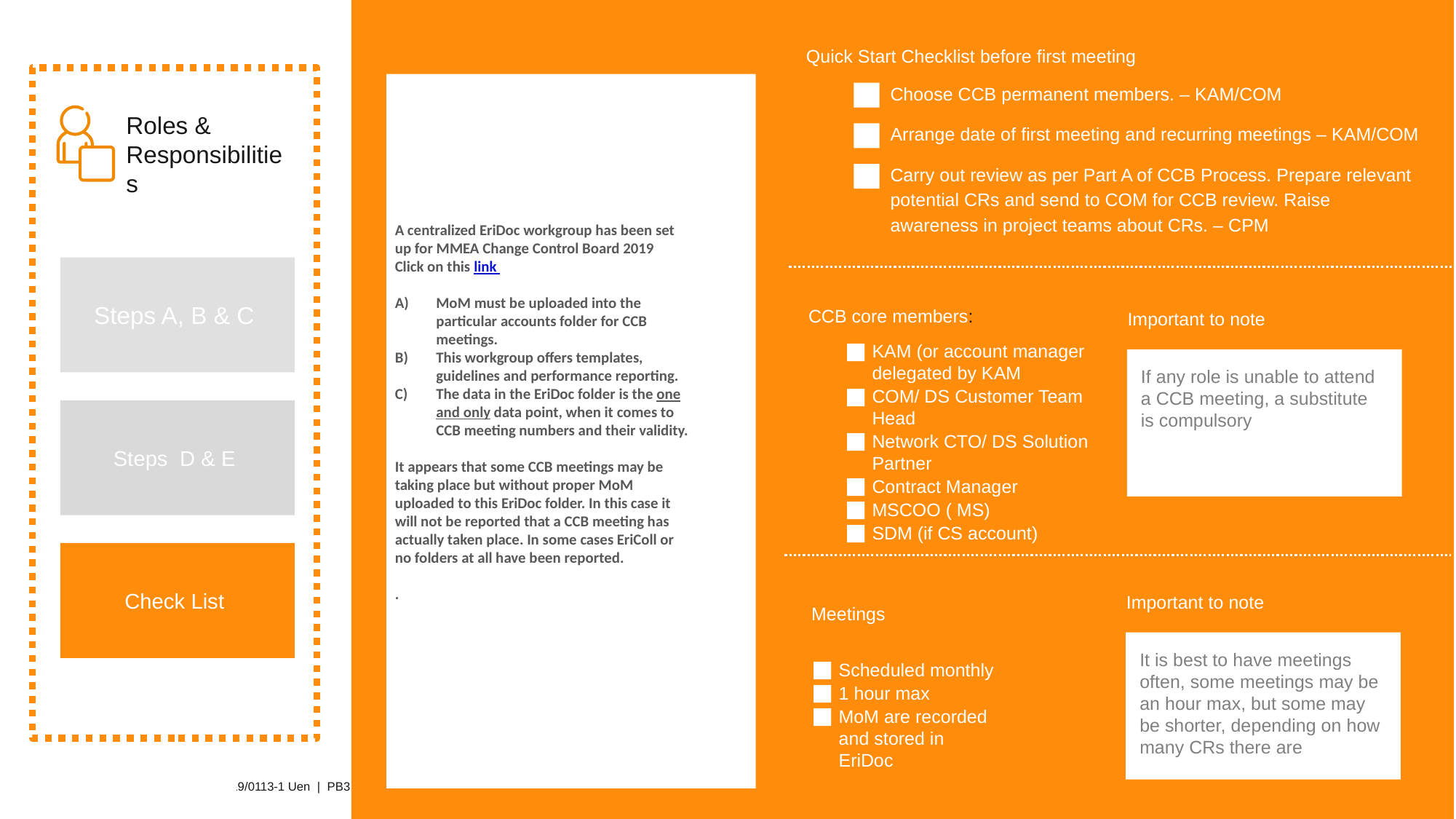

Quick Start Checklist before first meeting

Choose CCB permanent members. – KAM/COM
Arrange date of first meeting and recurring meetings – KAM/COM
Carry out review as per Part A of CCB Process. Prepare relevant potential CRs and send to COM for CCB review. Raise awareness in project teams about CRs. – CPM

A centralized EriDoc workgroup has been set up for MMEA Change Control Board 2019
Click on this link

MoM must be uploaded into the particular accounts folder for CCB meetings.
This workgroup offers templates, guidelines and performance reporting.
The data in the EriDoc folder is the one and only data point, when it comes to CCB meeting numbers and their validity.

It appears that some CCB meetings may be taking place but without proper MoM uploaded to this EriDoc folder. In this case it will not be reported that a CCB meeting has actually taken place. In some cases EriColl or no folders at all have been reported.

.

Roles & Responsibilities

Steps A, B & C

CCB core members:
Important to note

KAM (or account manager delegated by KAM
COM/ DS Customer Team Head
Network CTO/ DS Solution Partner
Contract Manager
MSCOO ( MS)
SDM (if CS account)

If any role is unable to attend a CCB meeting, a substitute is compulsory
Steps  D & E
Check List
Important to note

Meetings
It is best to have meetings often, some meetings may be an hour max, but some may be shorter, depending on how many CRs there are
Scheduled monthly
1 hour max
MoM are recorded and stored in EriDoc